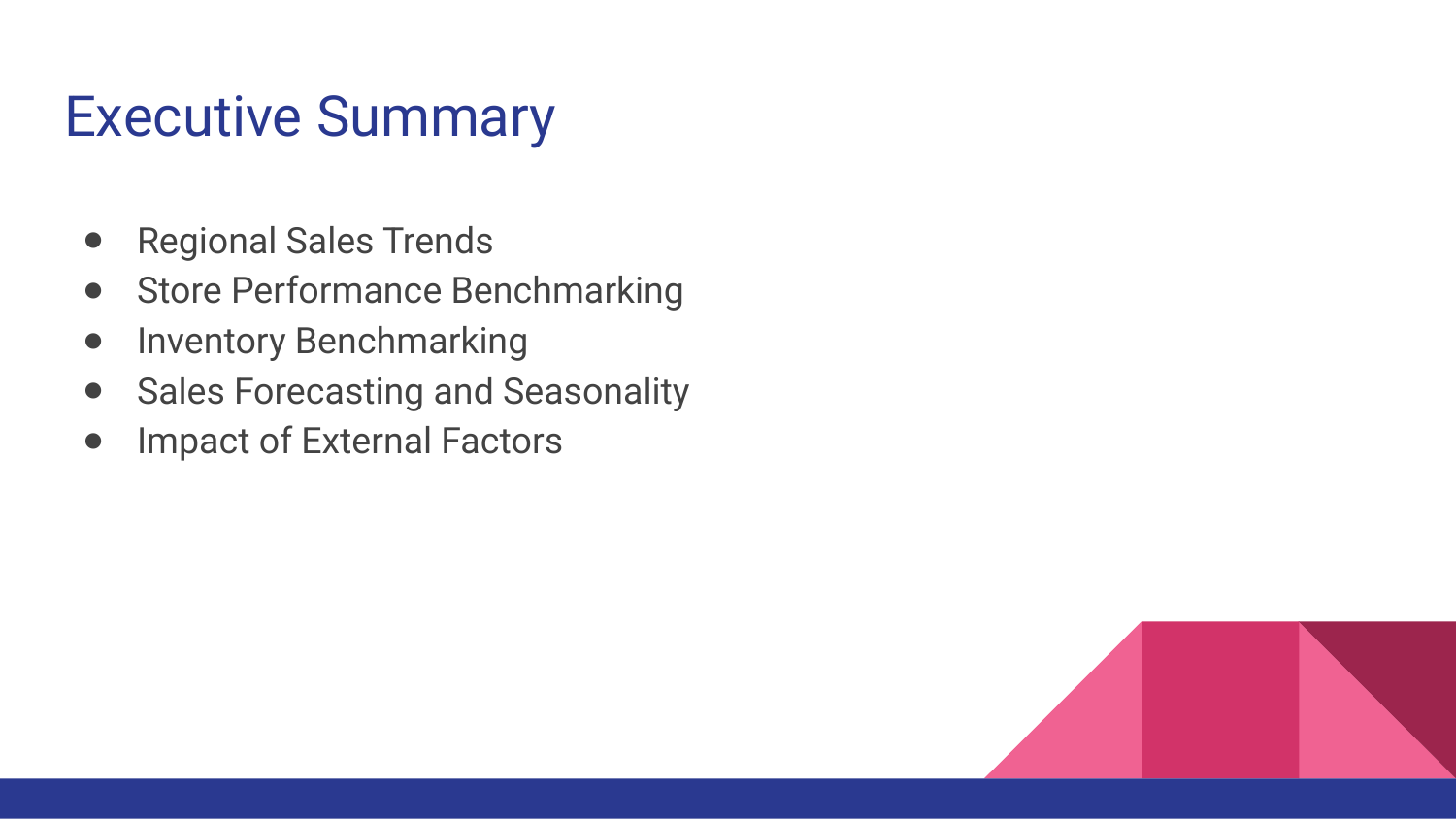

# Executive Summary
Regional Sales Trends
Store Performance Benchmarking
Inventory Benchmarking
Sales Forecasting and Seasonality
Impact of External Factors